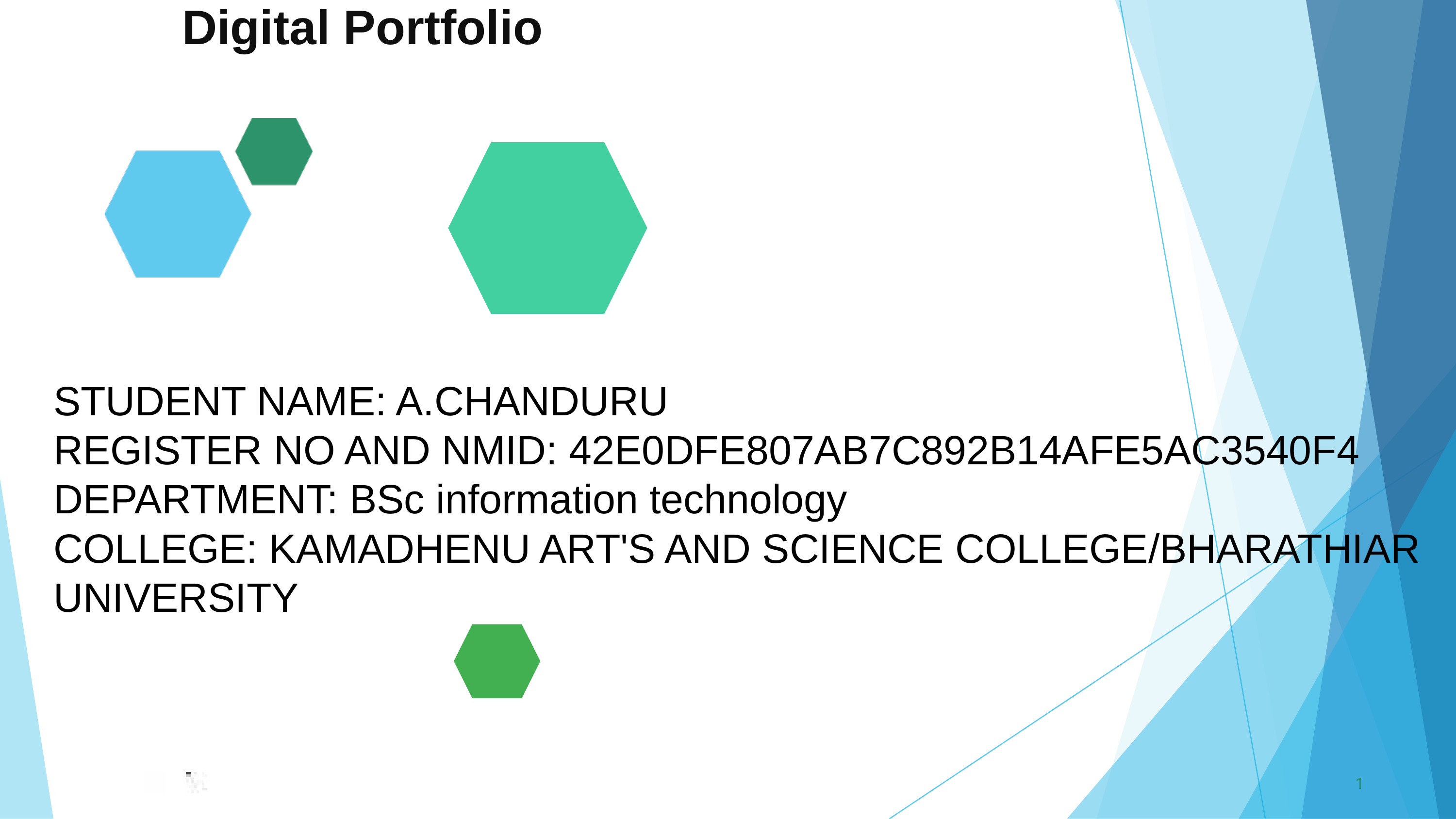

Digital Portfolio

STUDENT NAME: A.CHANDURU
REGISTER NO AND NMID: 42E0DFE807AB7C892B14AFE5AC3540F4
DEPARTMENT: BSc information technology
COLLEGE: KAMADHENU ART'S AND SCIENCE COLLEGE/BHARATHIAR UNIVERSITY

1